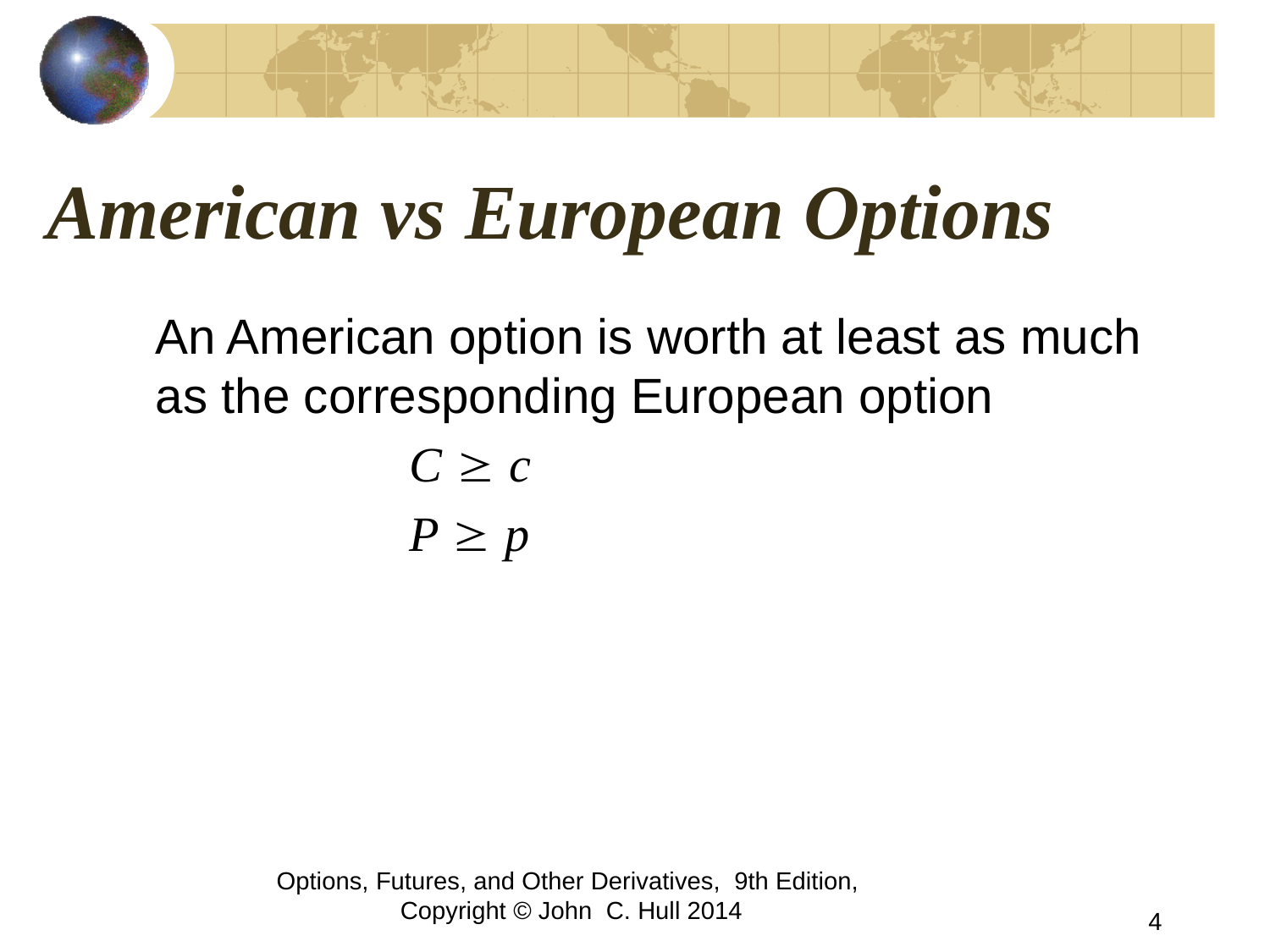

# American vs European Options
	An American option is worth at least as much as the corresponding European option
			C ≥ c
			P ≥ p

Options, Futures, and Other Derivatives,  9th Edition,  Copyright © John  C. Hull 2014
4